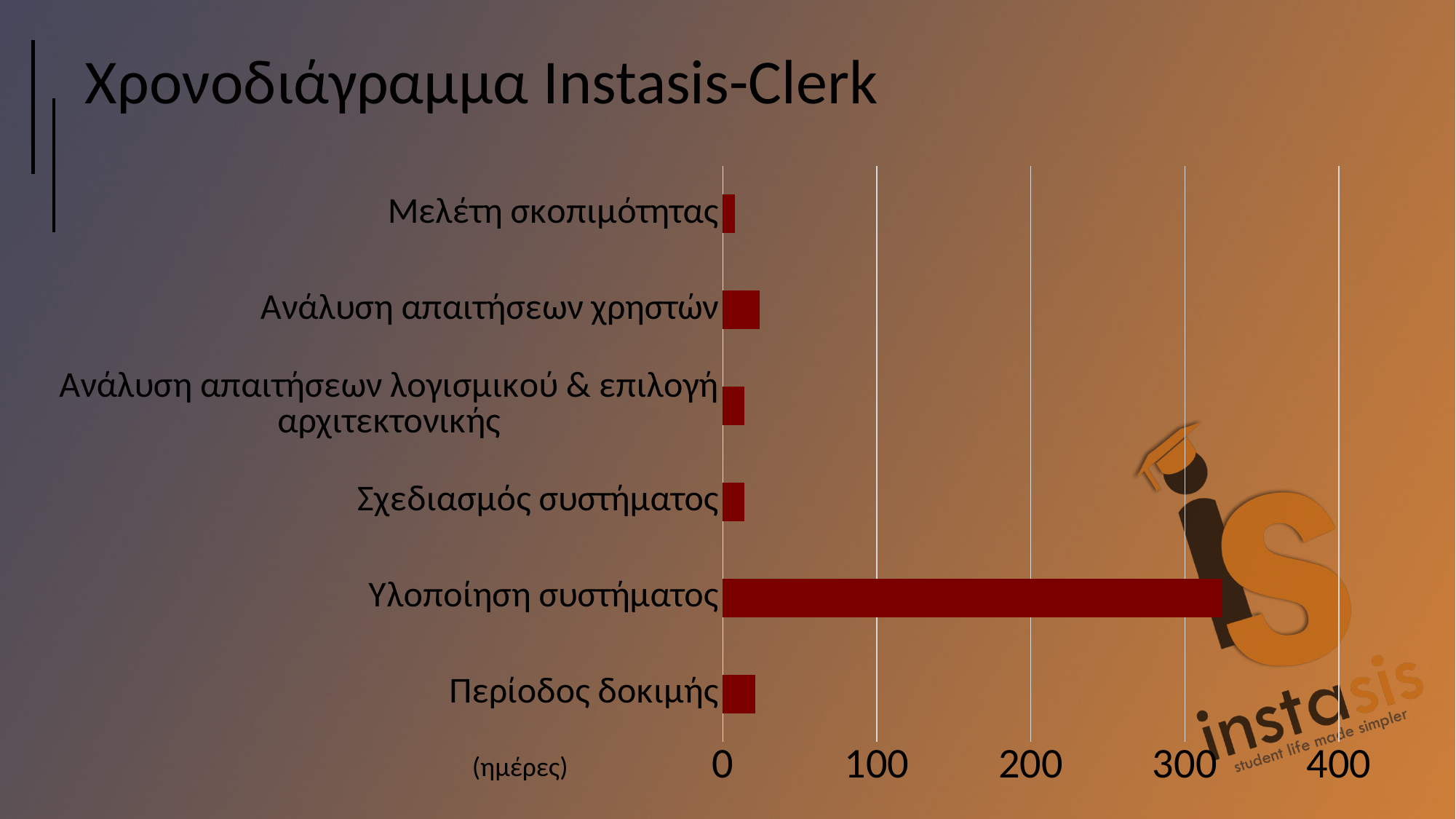

# Χρονοδιάγραμμα Instasis-Clerk

### Chart

| Category |  |
|---|---|
| Περίοδος δοκιμής | 21.0 |
| Υλοποίηση συστήματος | 324.0 |
| Σχεδιασμός συστήματος | 14.0 |
| Ανάλυση απαιτήσεων λογισμικού & επιλογή αρχιτεκτονικής | 14.0 |
| Ανάλυση απαιτήσεων χρηστών | 24.0 |
| Μελέτη σκοπιμότητας | 8.0 |
(ημέρες)